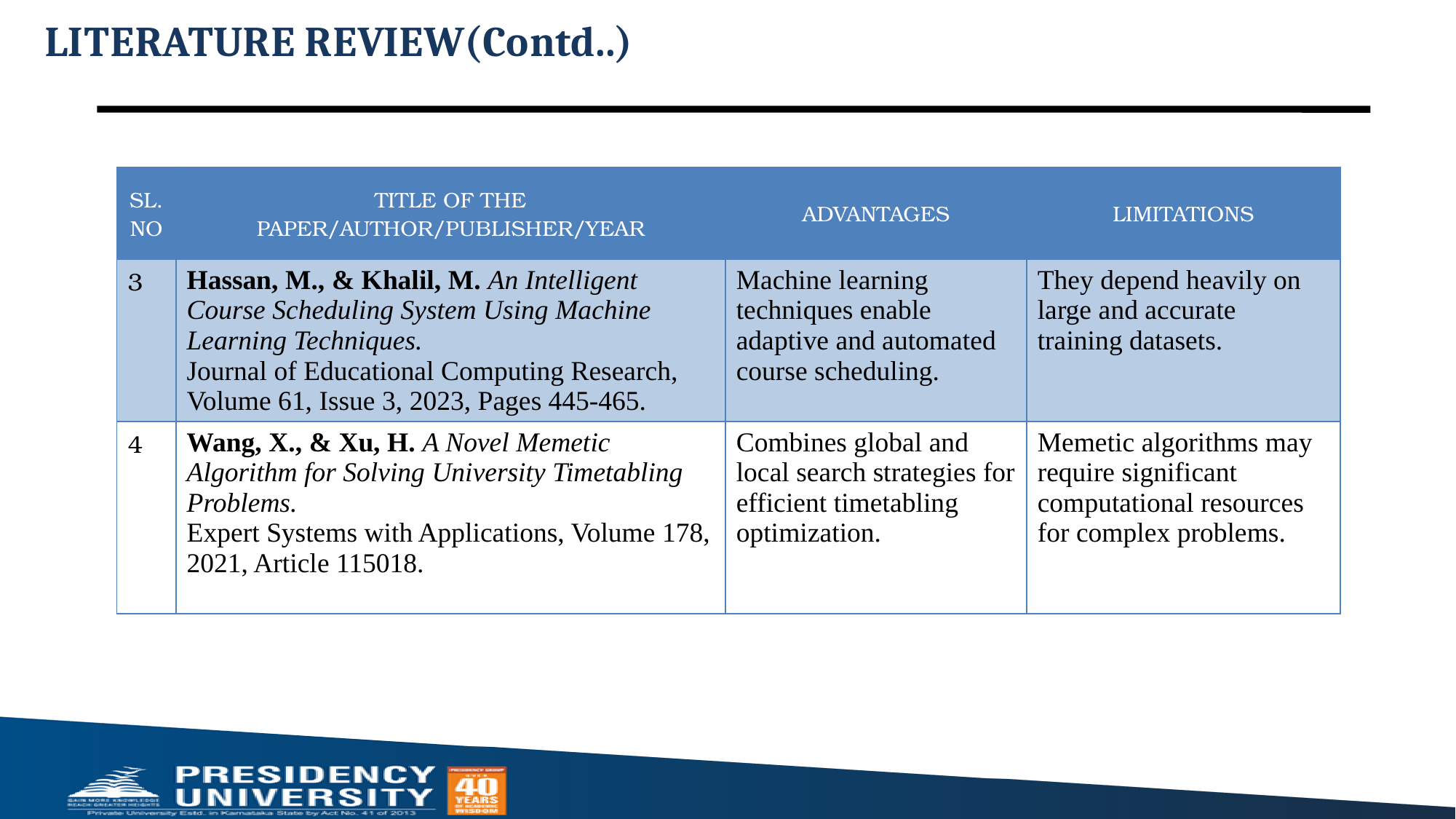

# LITERATURE REVIEW(Contd..)
| SL.NO | TITLE OF THE PAPER/AUTHOR/PUBLISHER/YEAR | ADVANTAGES | LIMITATIONS |
| --- | --- | --- | --- |
| 3 | Hassan, M., & Khalil, M. An Intelligent Course Scheduling System Using Machine Learning Techniques. Journal of Educational Computing Research, Volume 61, Issue 3, 2023, Pages 445-465. | Machine learning techniques enable adaptive and automated course scheduling. | They depend heavily on large and accurate training datasets. |
| 4 | Wang, X., & Xu, H. A Novel Memetic Algorithm for Solving University Timetabling Problems. Expert Systems with Applications, Volume 178, 2021, Article 115018. | Combines global and local search strategies for efficient timetabling optimization. | Memetic algorithms may require significant computational resources for complex problems. |